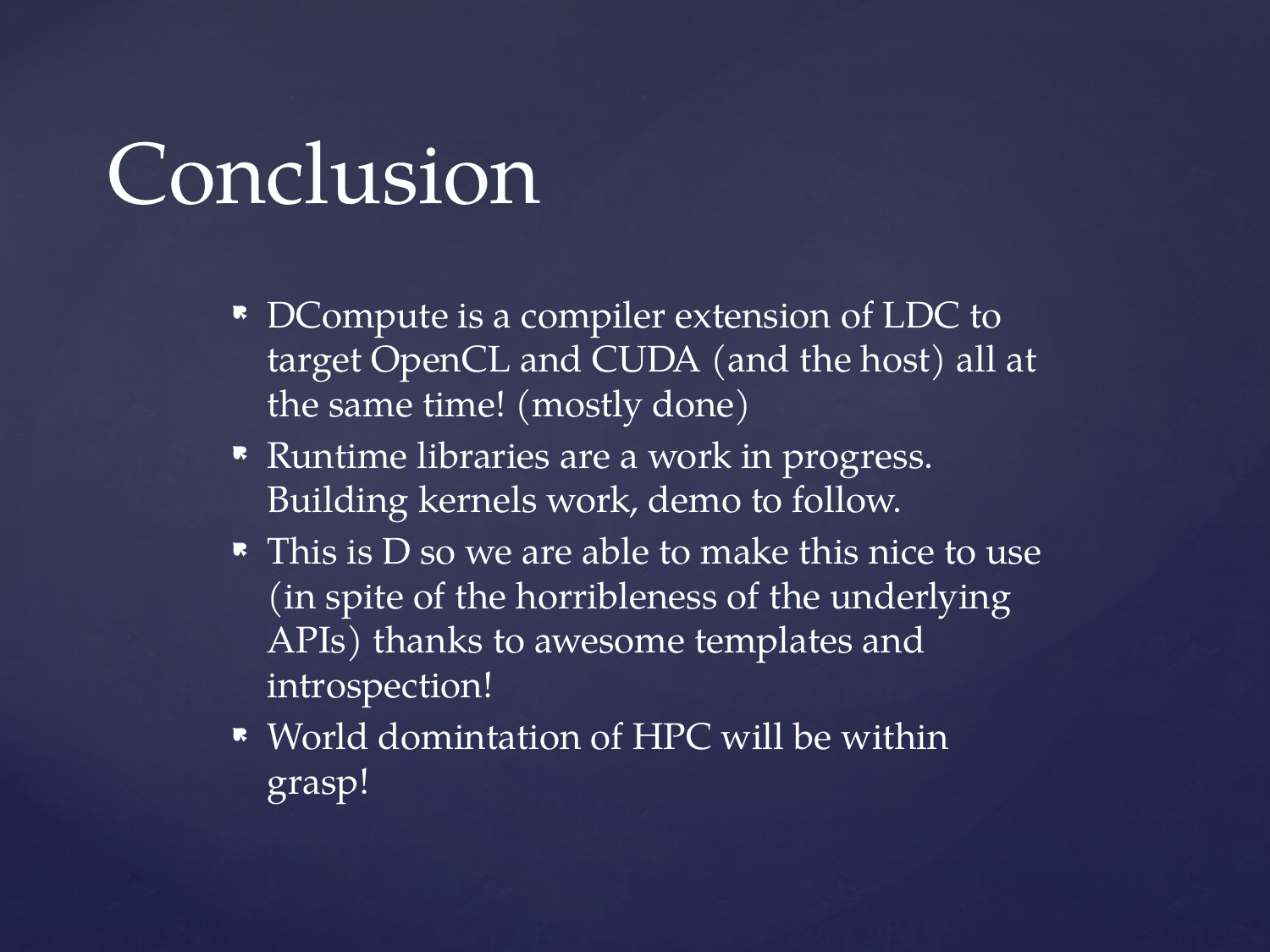

# Conclusion
DCompute is a compiler extension of LDC to target OpenCL and CUDA (and the host) all at the same time! (mostly done)
Runtime libraries are a work in progress. Building kernels work, demo to follow.
This is D so we are able to make this nice to use (in spite of the horribleness of the underlying APIs) thanks to awesome templates and introspection!
World domintation of HPC will be within grasp!